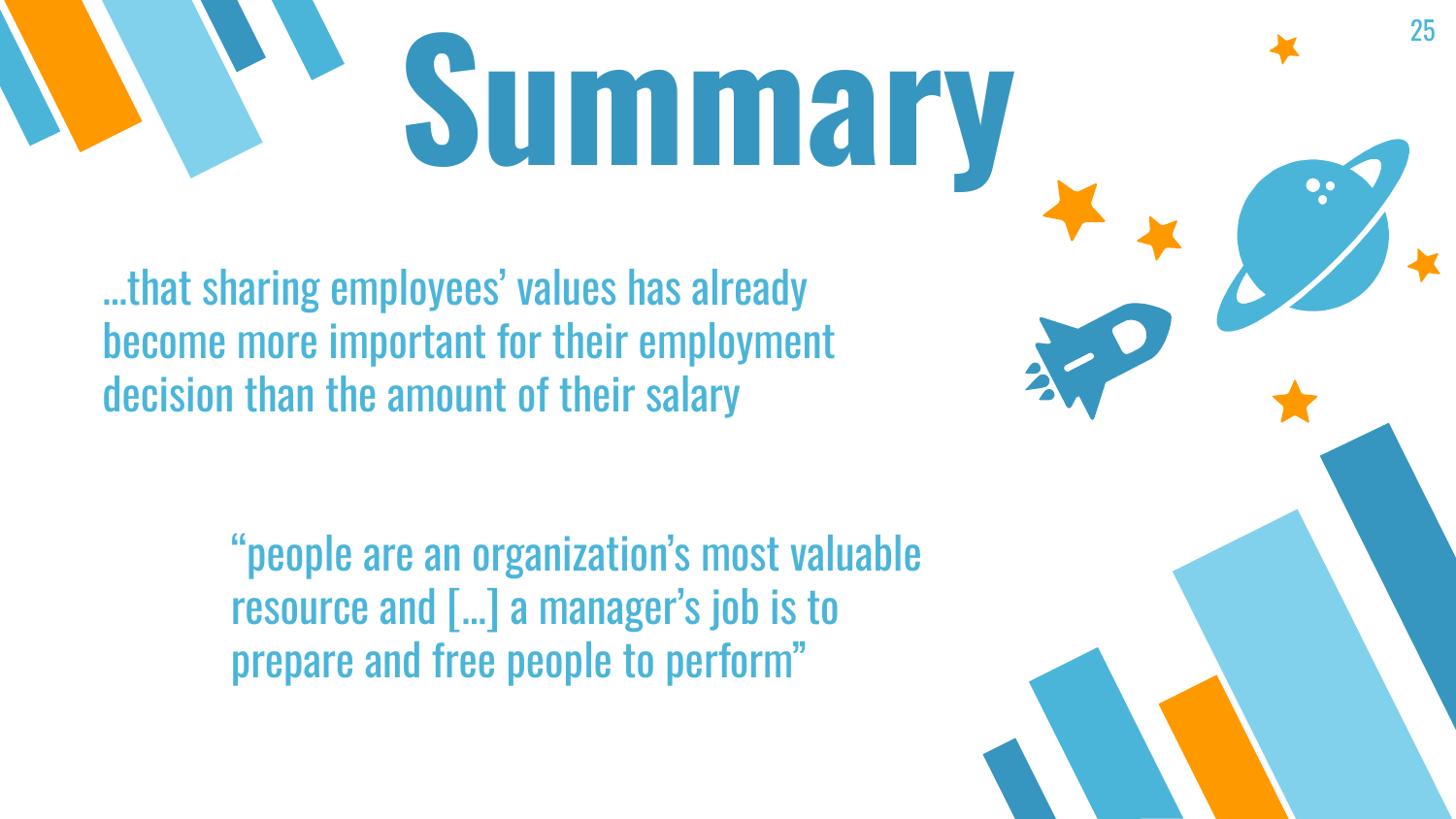

25
Summary

...that sharing employees’ values has already become more important for their employment decision than the amount of their salary

“people are an organization’s most valuable resource and […] a manager’s job is to prepare and free people to perform”